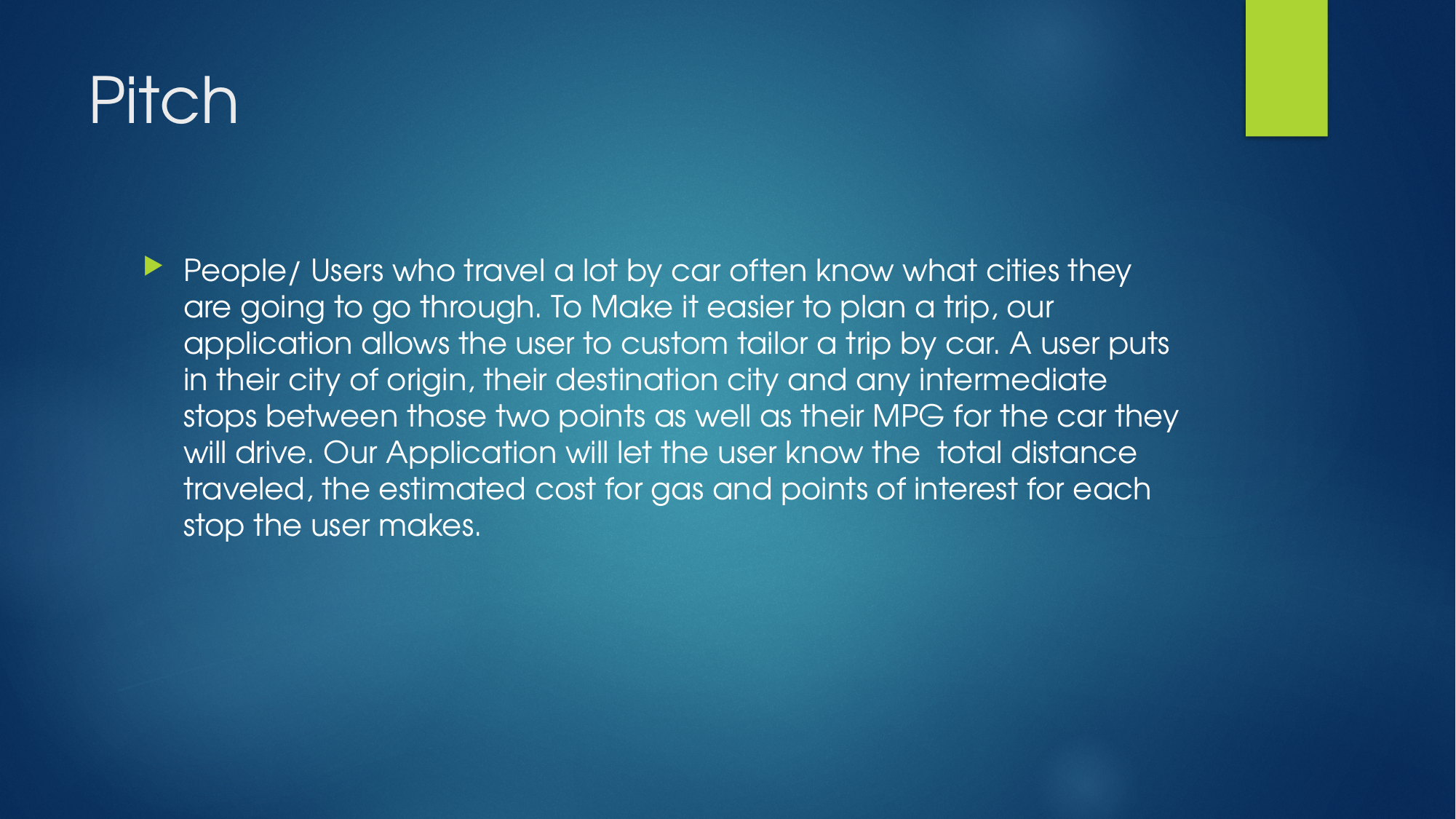

# Pitch
People/ Users who travel a lot by car often know what cities they are going to go through. To Make it easier to plan a trip, our application allows the user to custom tailor a trip by car. A user puts in their city of origin, their destination city and any intermediate stops between those two points as well as their MPG for the car they will drive. Our Application will let the user know the  total distance traveled, the estimated cost for gas and points of interest for each stop the user makes.